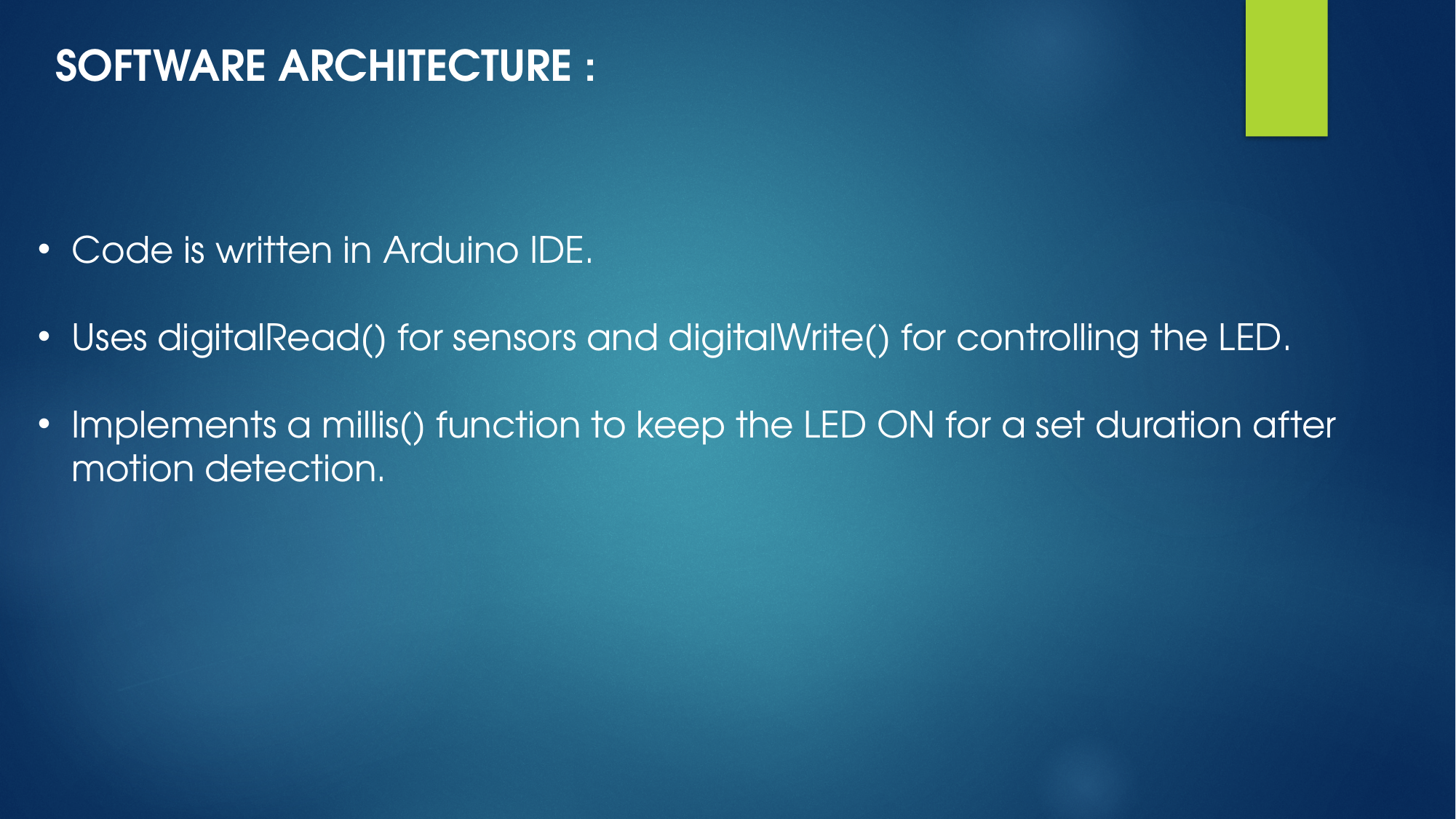

SOFTWARE ARCHITECTURE :
Code is written in Arduino IDE.

Uses digitalRead() for sensors and digitalWrite() for controlling the LED.

Implements a millis() function to keep the LED ON for a set duration after motion detection.